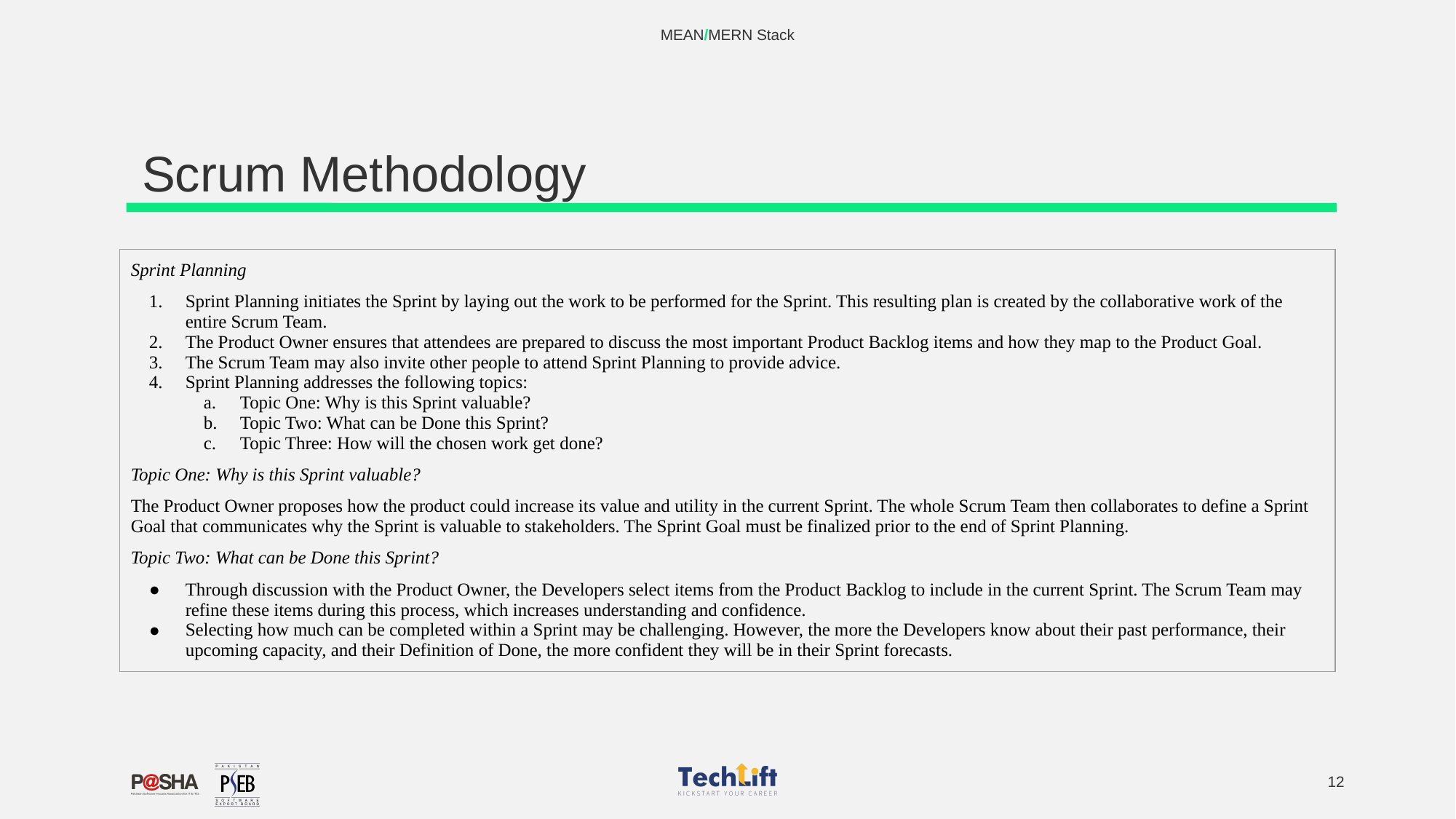

MEAN/MERN Stack
# Scrum Methodology
| Sprint Planning Sprint Planning initiates the Sprint by laying out the work to be performed for the Sprint. This resulting plan is created by the collaborative work of the entire Scrum Team. The Product Owner ensures that attendees are prepared to discuss the most important Product Backlog items and how they map to the Product Goal. The Scrum Team may also invite other people to attend Sprint Planning to provide advice. Sprint Planning addresses the following topics: Topic One: Why is this Sprint valuable? Topic Two: What can be Done this Sprint? Topic Three: How will the chosen work get done? Topic One: Why is this Sprint valuable? The Product Owner proposes how the product could increase its value and utility in the current Sprint. The whole Scrum Team then collaborates to define a Sprint Goal that communicates why the Sprint is valuable to stakeholders. The Sprint Goal must be finalized prior to the end of Sprint Planning. Topic Two: What can be Done this Sprint? Through discussion with the Product Owner, the Developers select items from the Product Backlog to include in the current Sprint. The Scrum Team may refine these items during this process, which increases understanding and confidence. Selecting how much can be completed within a Sprint may be challenging. However, the more the Developers know about their past performance, their upcoming capacity, and their Definition of Done, the more confident they will be in their Sprint forecasts. |
| --- |
12